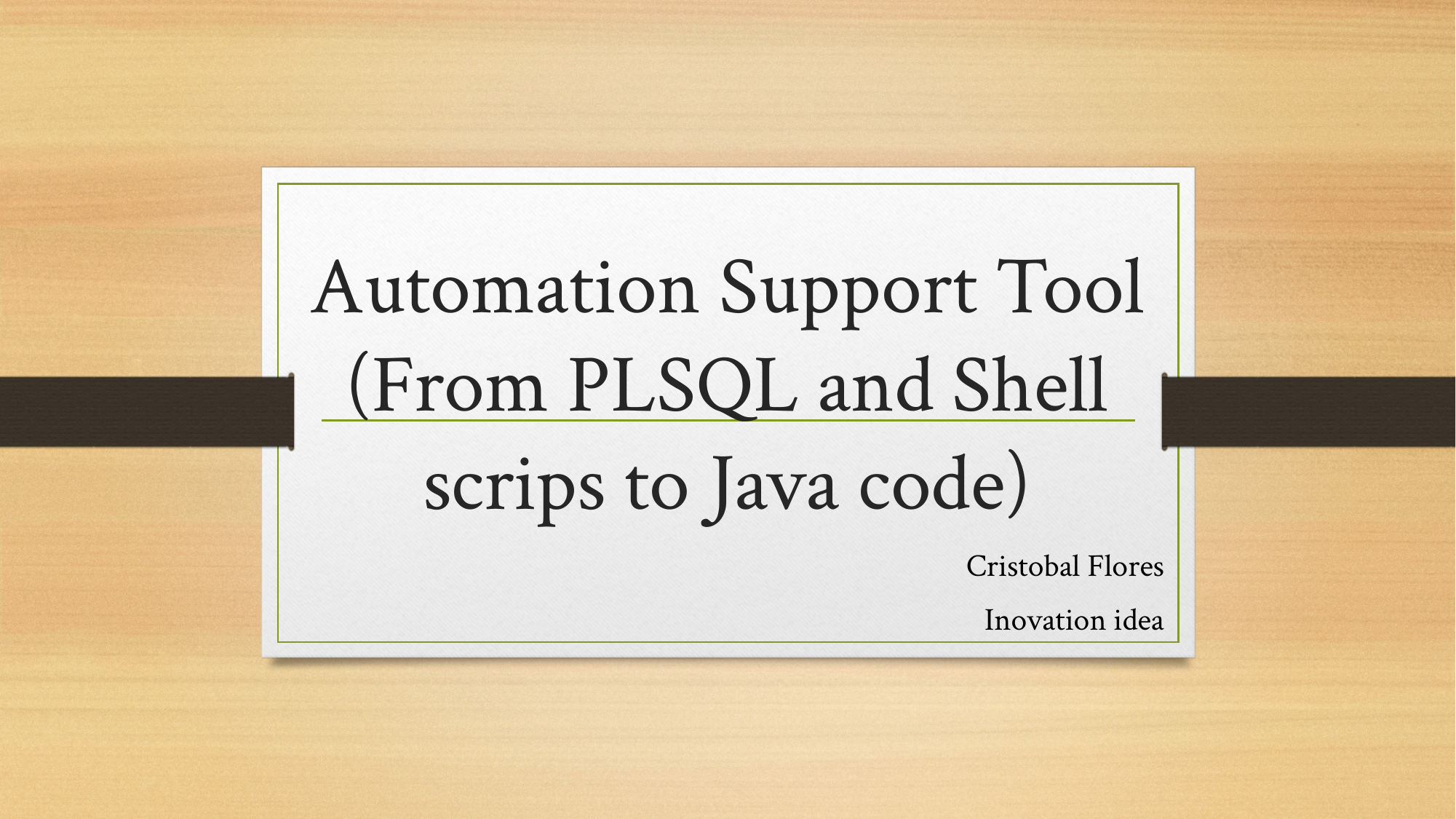

# Automation Support Tool (From PLSQL and Shell scrips to Java code)
Cristobal Flores
Inovation idea